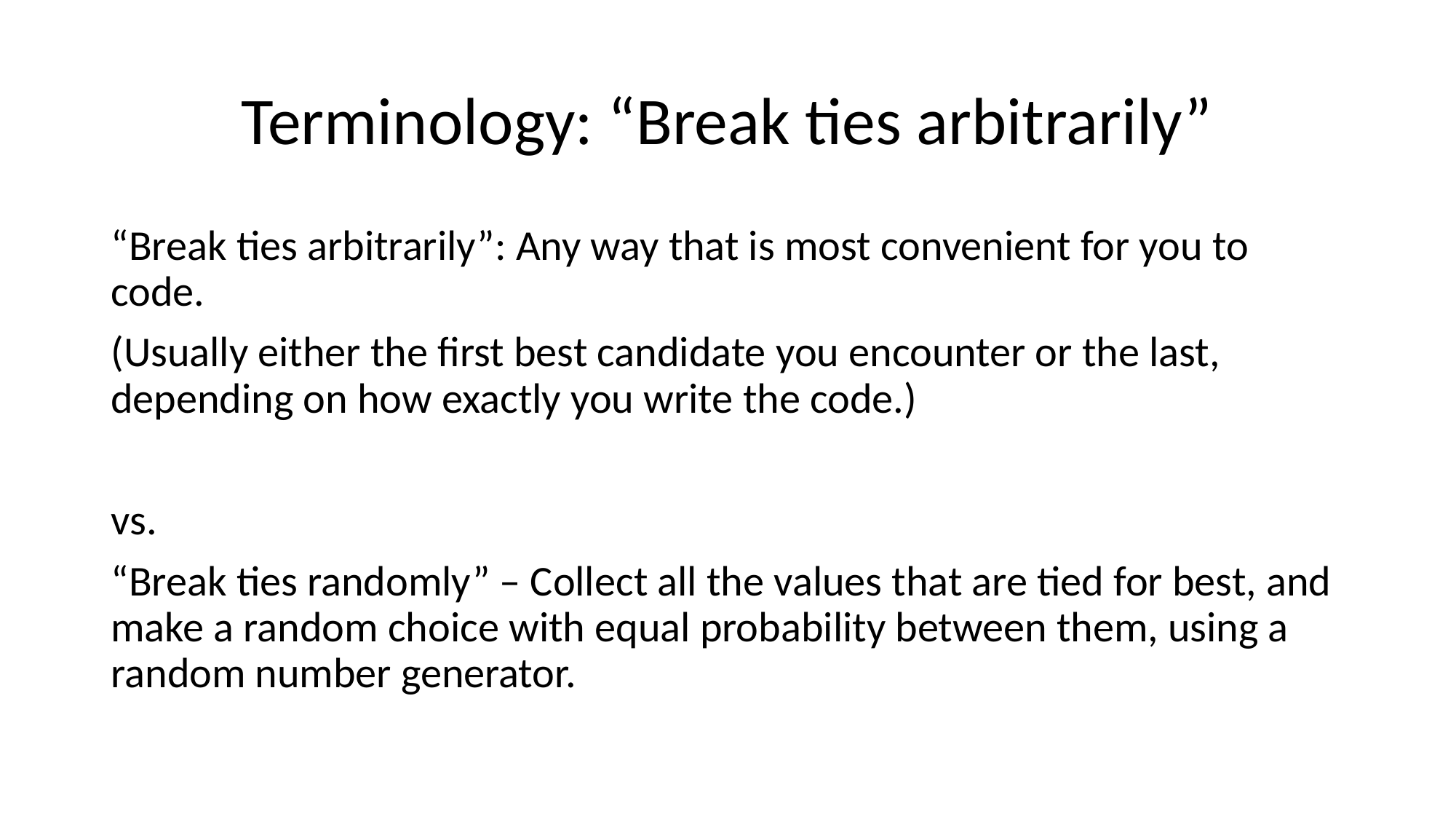

# Terminology: “Break ties arbitrarily”
“Break ties arbitrarily”: Any way that is most convenient for you to code.
(Usually either the first best candidate you encounter or the last, depending on how exactly you write the code.)

vs.
“Break ties randomly” – Collect all the values that are tied for best, and make a random choice with equal probability between them, using a random number generator.